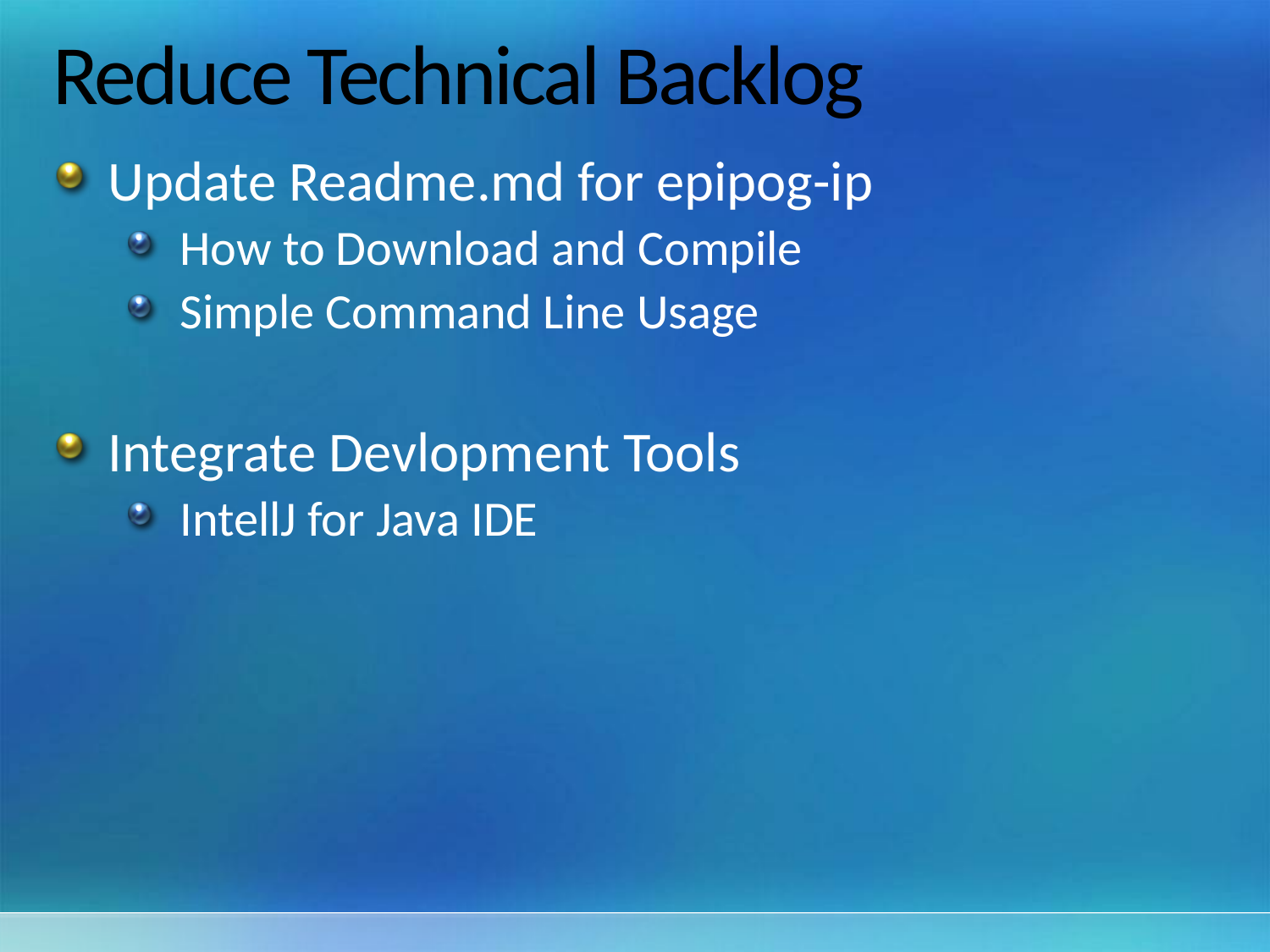

# Reduce Technical Backlog
Update Readme.md for epipog-ip
How to Download and Compile
Simple Command Line Usage

Integrate Devlopment Tools
IntellJ for Java IDE